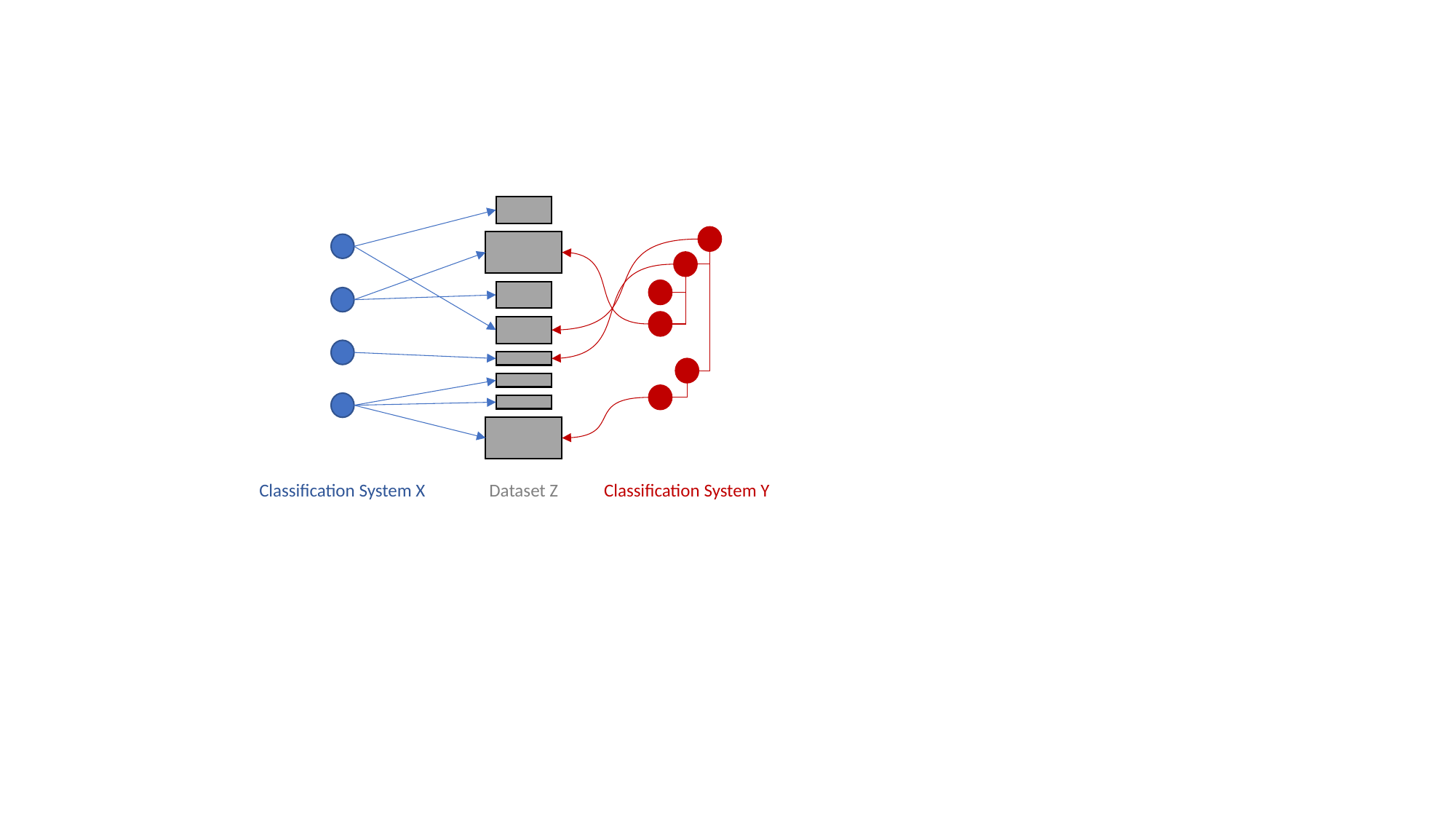

Classification System X
Classification System Y
Dataset Z